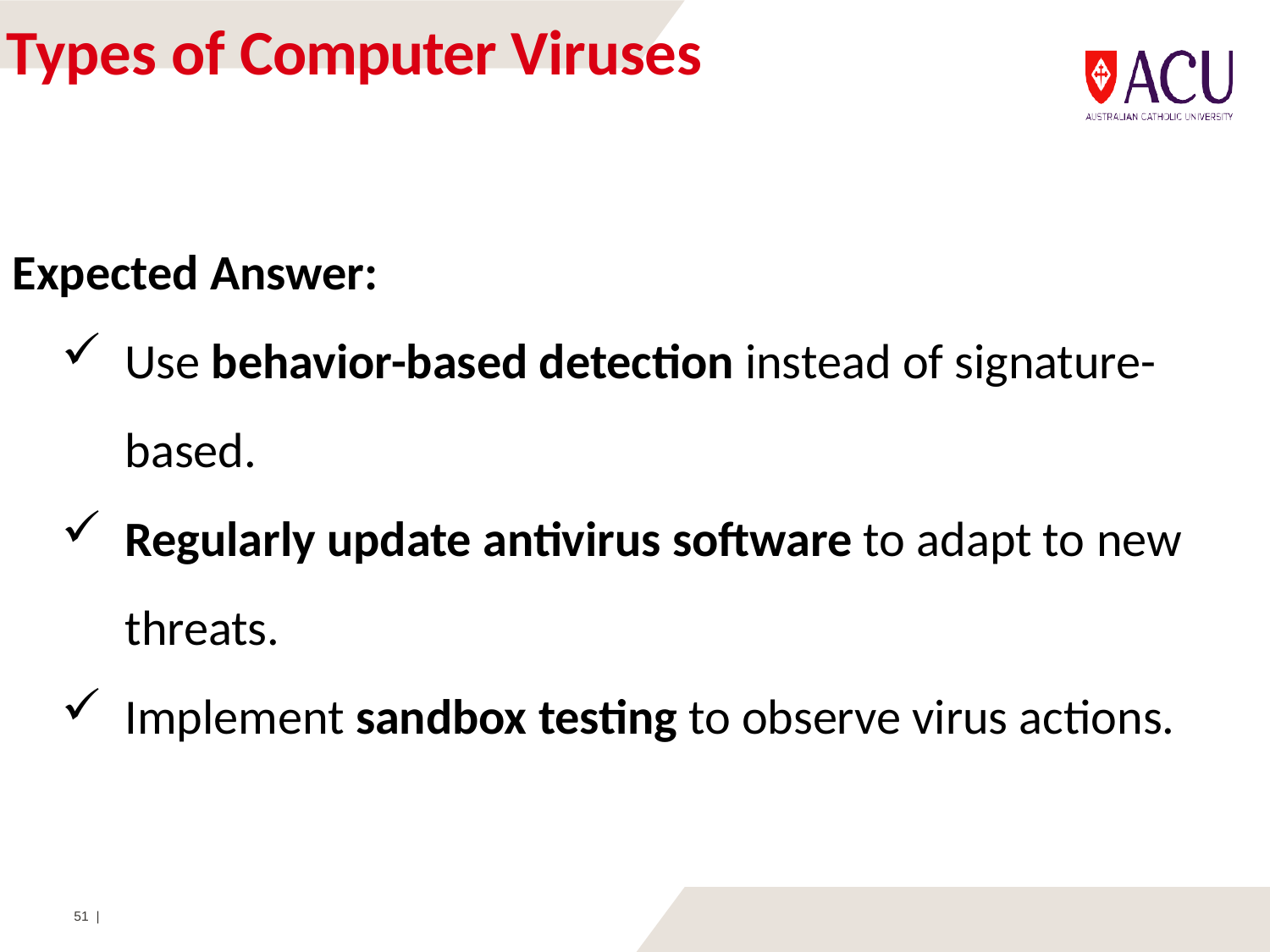

# Types of Computer Viruses
Expected Answer:
Use behavior-based detection instead of signature-based.
Regularly update antivirus software to adapt to new threats.
Implement sandbox testing to observe virus actions.
51 |